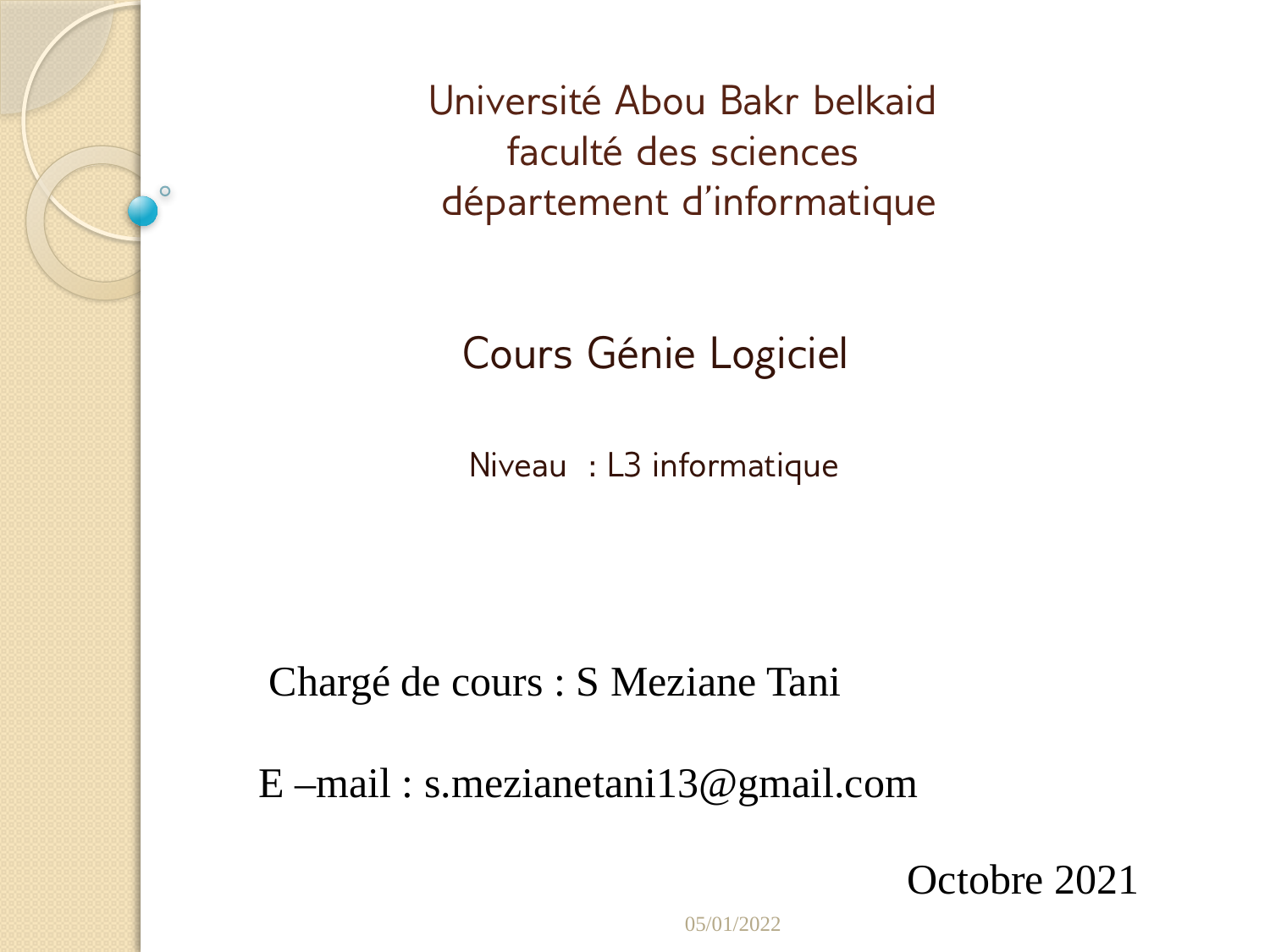

# Université Abou Bakr belkaid faculté des sciences département d’informatique

                  Cours Génie Logiciel

                        Niveau  : L3 informatique

 Chargé de cours : S Meziane Tani

E –mail : s.mezianetani13@gmail.com
Octobre 2021
05/01/2022